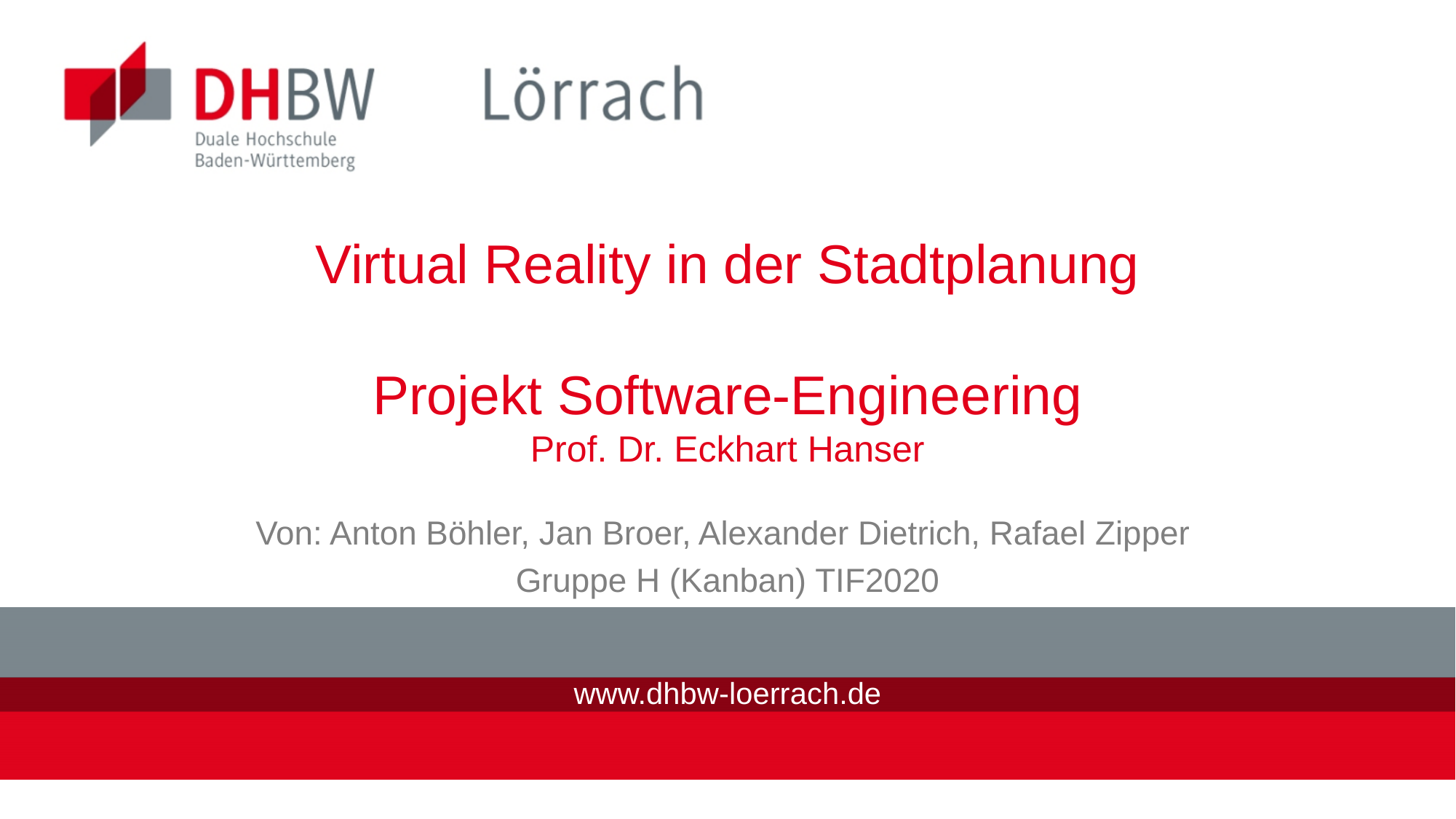

# Virtual Reality in der Stadtplanung Projekt Software-Engineering Prof. Dr. Eckhart Hanser
Von: Anton Böhler, Jan Broer, Alexander Dietrich, Rafael Zipper
Gruppe H (Kanban) TIF2020